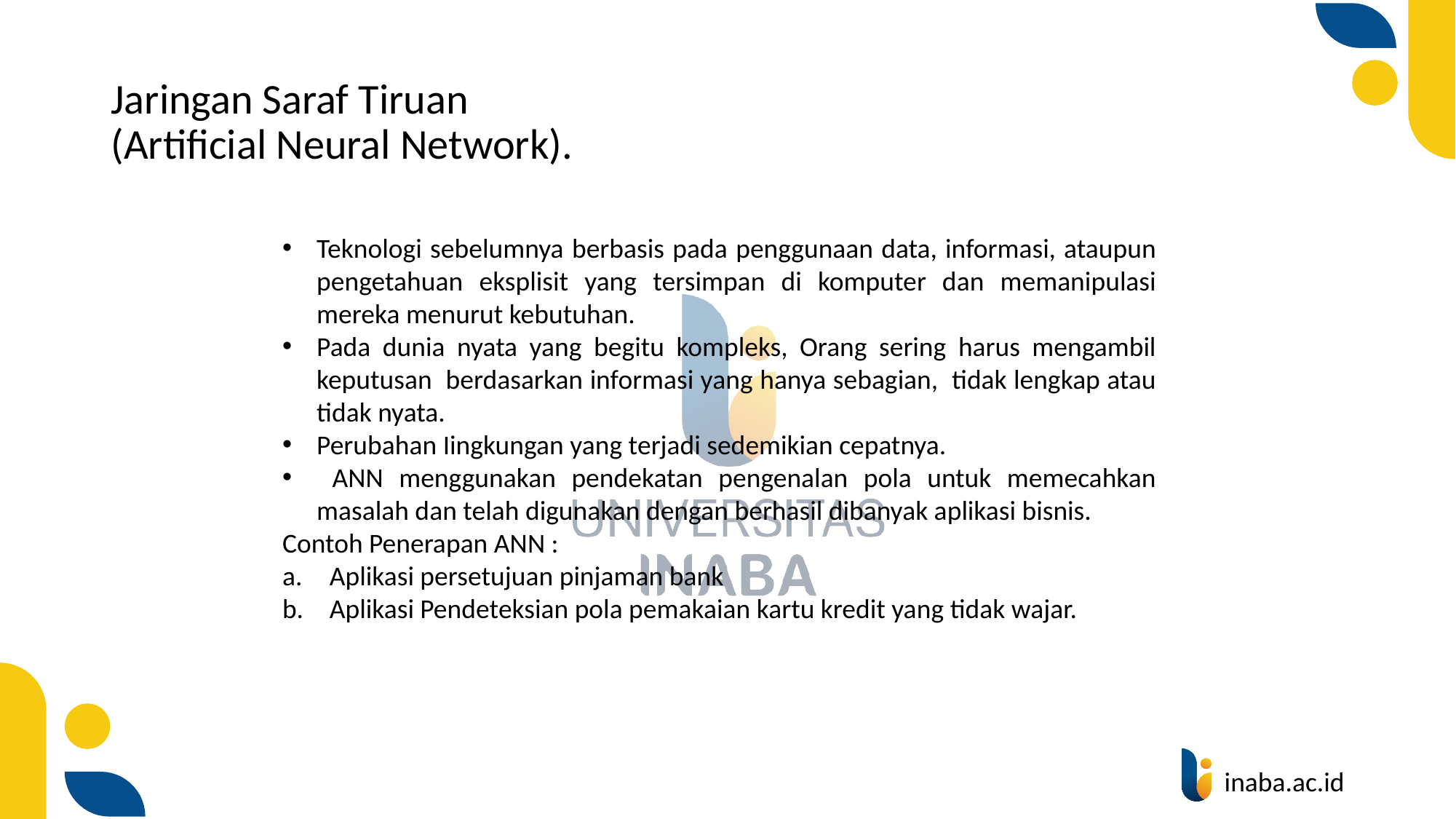

# Jaringan Saraf Tiruan (Artificial Neural Network).
Teknologi sebelumnya berbasis pada penggunaan data, informasi, ataupun pengetahuan eksplisit yang tersimpan di komputer dan memanipulasi mereka menurut kebutuhan.
Pada dunia nyata yang begitu kompleks, Orang sering harus mengambil keputusan  berdasarkan informasi yang hanya sebagian,  tidak lengkap atau tidak nyata.
Perubahan Iingkungan yang terjadi sedemikian cepatnya.
 ANN menggunakan pendekatan pengenalan pola untuk memecahkan masalah dan telah digunakan dengan berhasil dibanyak aplikasi bisnis.
Contoh Penerapan ANN :
 Aplikasi persetujuan pinjaman bank
 Aplikasi Pendeteksian pola pemakaian kartu kredit yang tidak wajar.